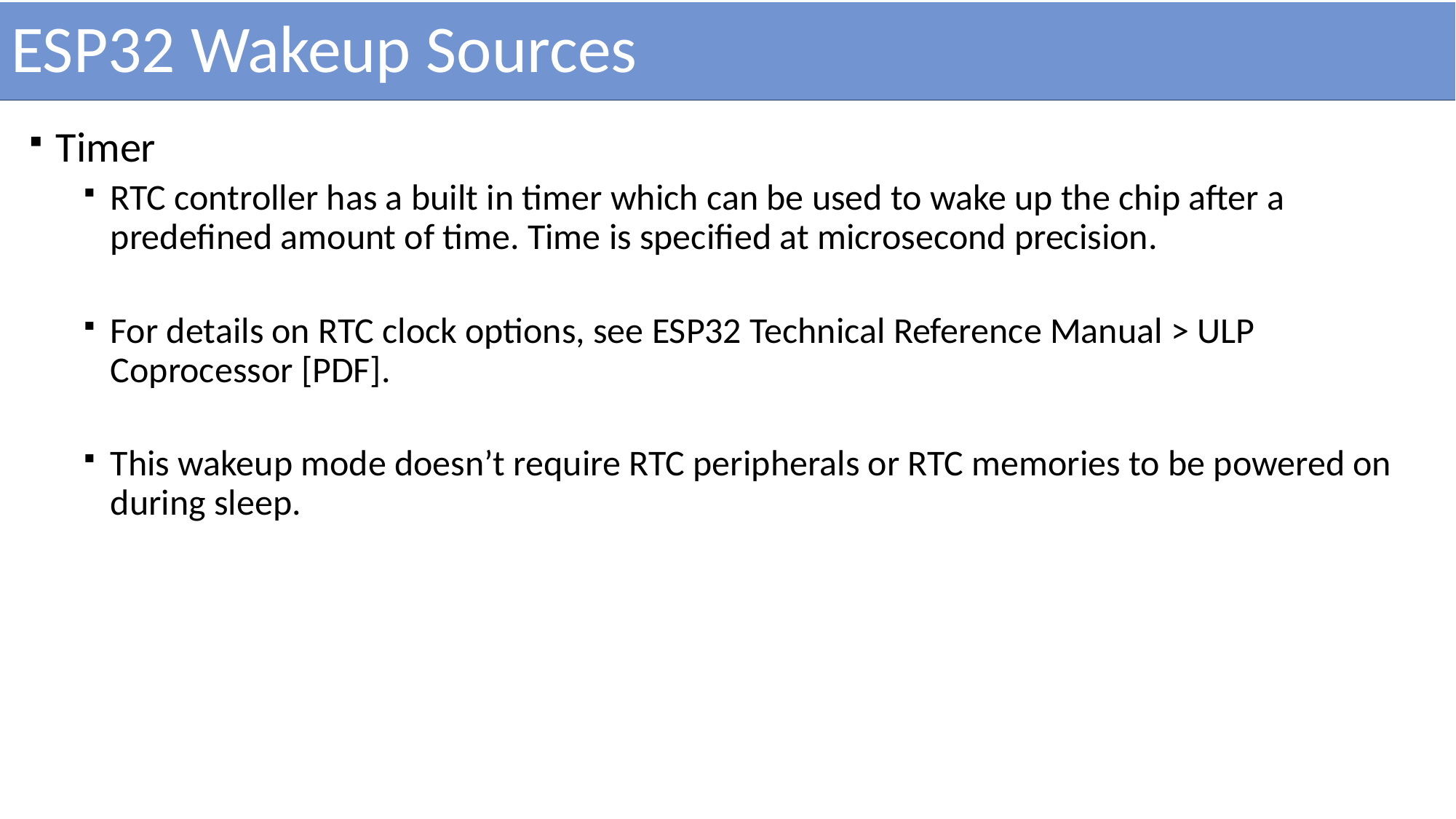

# ESP32 Wakeup Sources
Timer
RTC controller has a built in timer which can be used to wake up the chip after a predefined amount of time. Time is specified at microsecond precision.

For details on RTC clock options, see ESP32 Technical Reference Manual > ULP Coprocessor [PDF].

This wakeup mode doesn’t require RTC peripherals or RTC memories to be powered on during sleep.